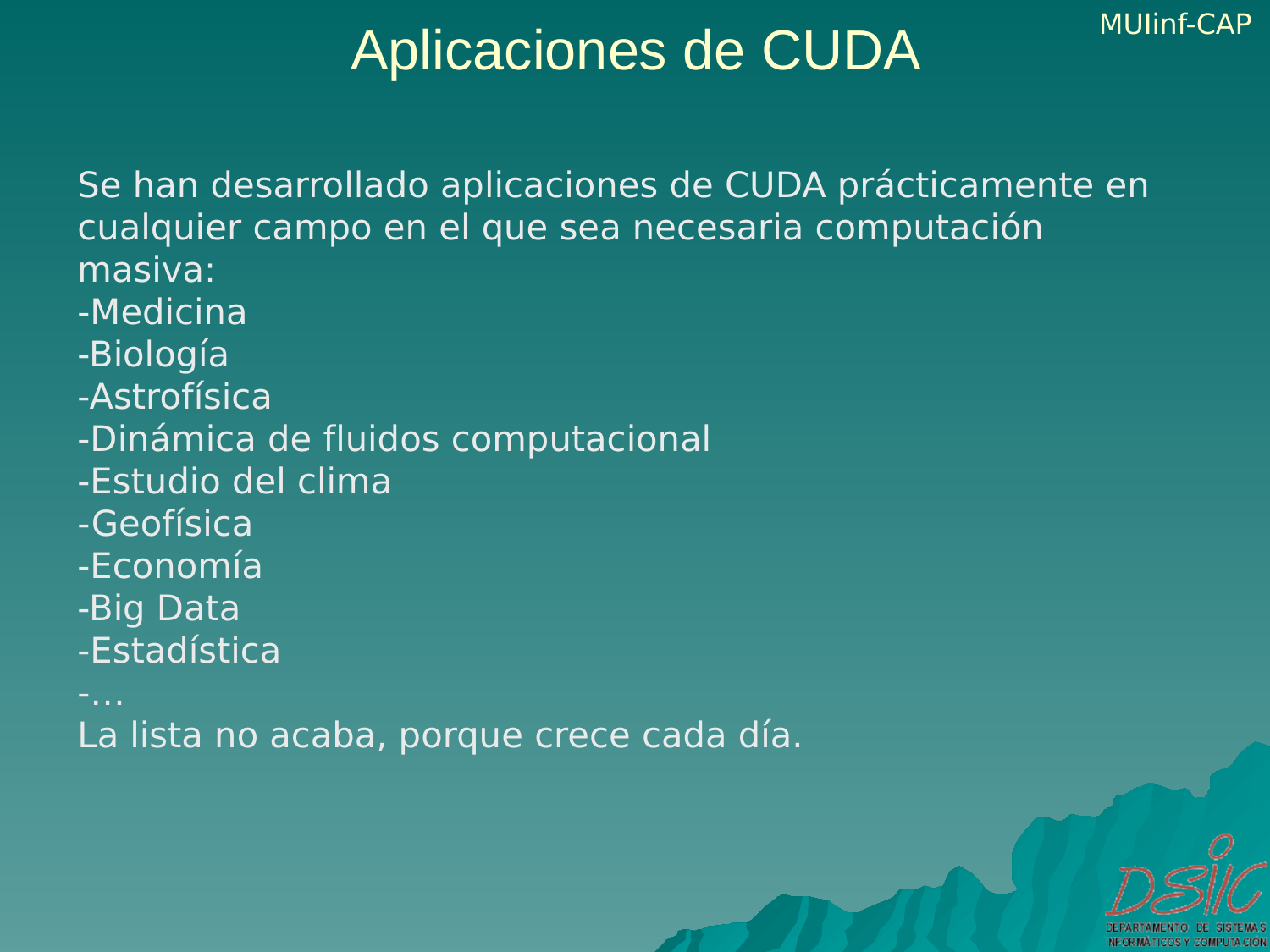

# Aplicaciones de CUDA
Se han desarrollado aplicaciones de CUDA prácticamente en cualquier campo en el que sea necesaria computación masiva:
-Medicina
-Biología
-Astrofísica
-Dinámica de fluidos computacional
-Estudio del clima
-Geofísica
-Economía
-Big Data
-Estadística
-…
La lista no acaba, porque crece cada día.